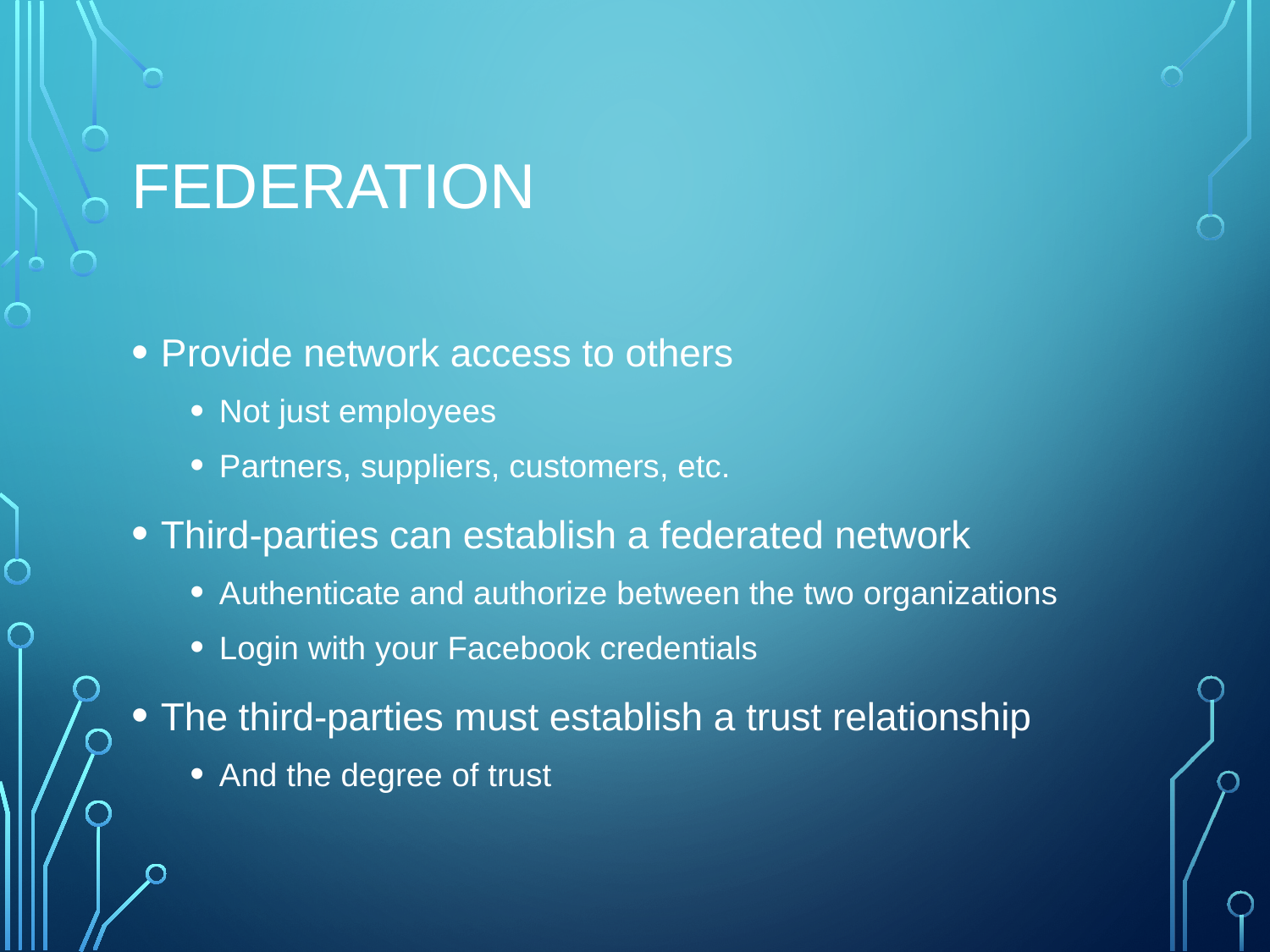

# Federation
Provide network access to others
Not just employees
Partners, suppliers, customers, etc.
Third-parties can establish a federated network
Authenticate and authorize between the two organizations
Login with your Facebook credentials
The third-parties must establish a trust relationship
And the degree of trust